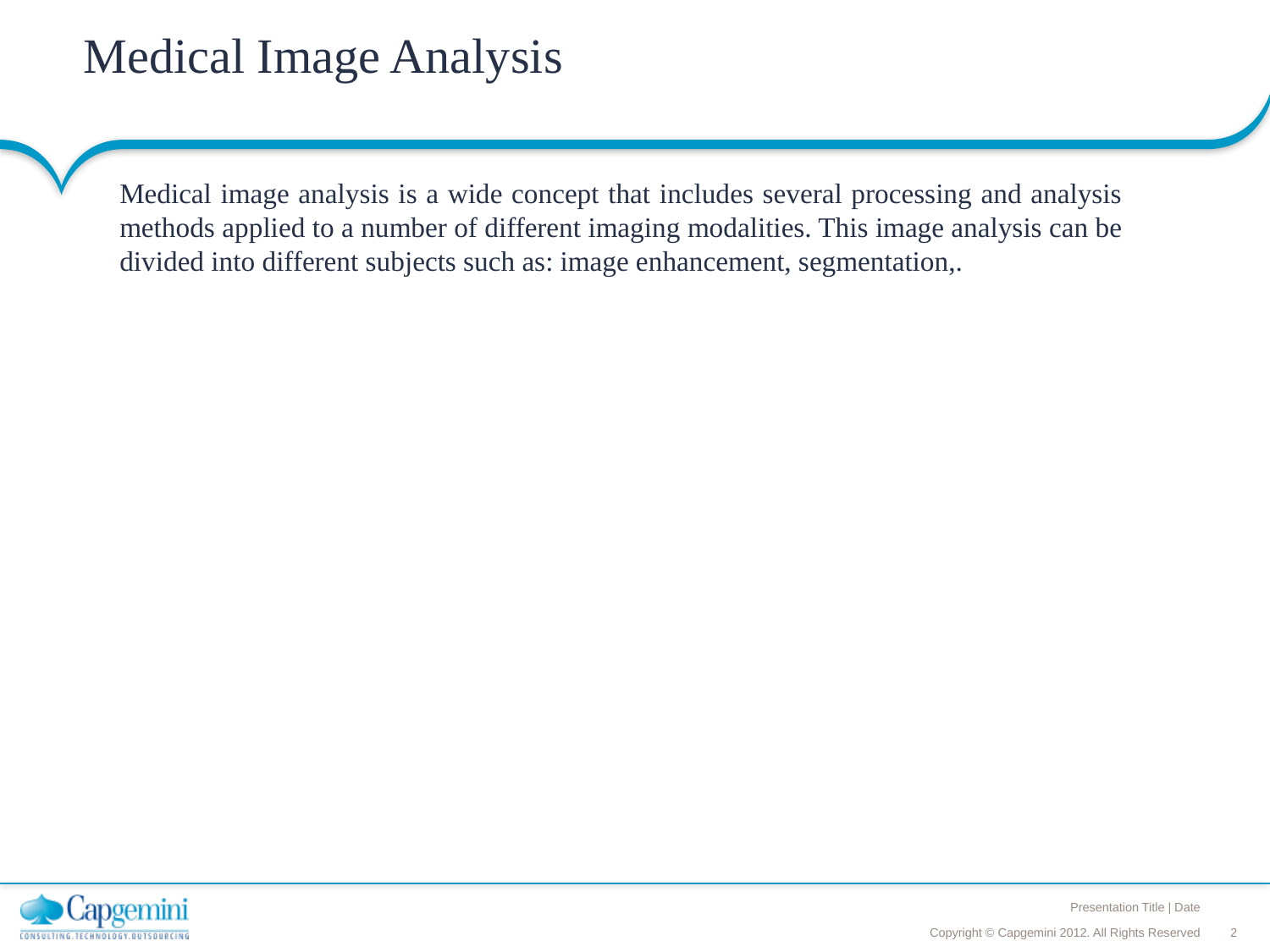

# Medical Image Analysis
Medical image analysis is a wide concept that includes several processing and analysis methods applied to a number of different imaging modalities. This image analysis can be divided into different subjects such as: image enhancement, segmentation,.